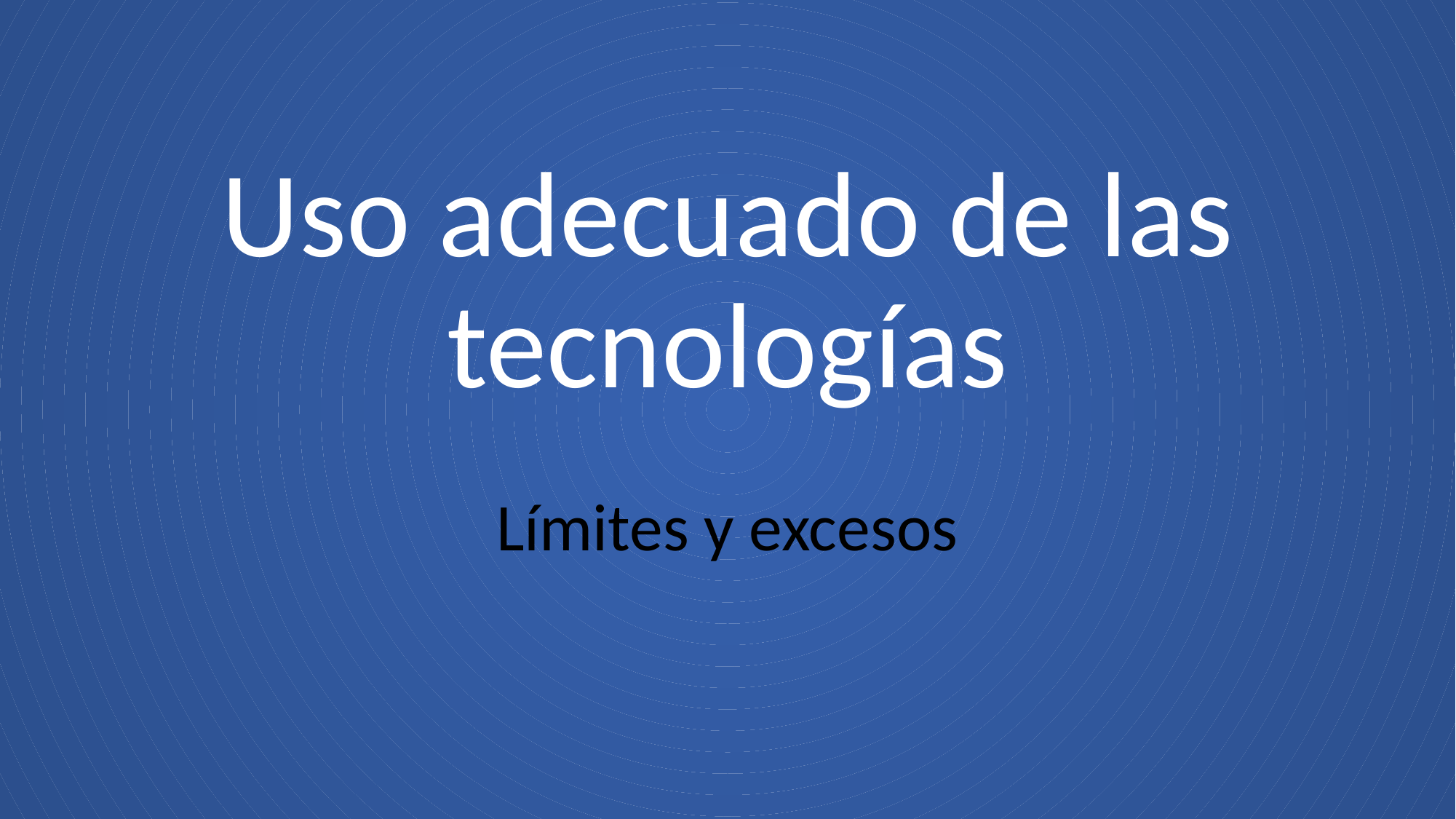

# Uso adecuado de las tecnologías
Límites y excesos